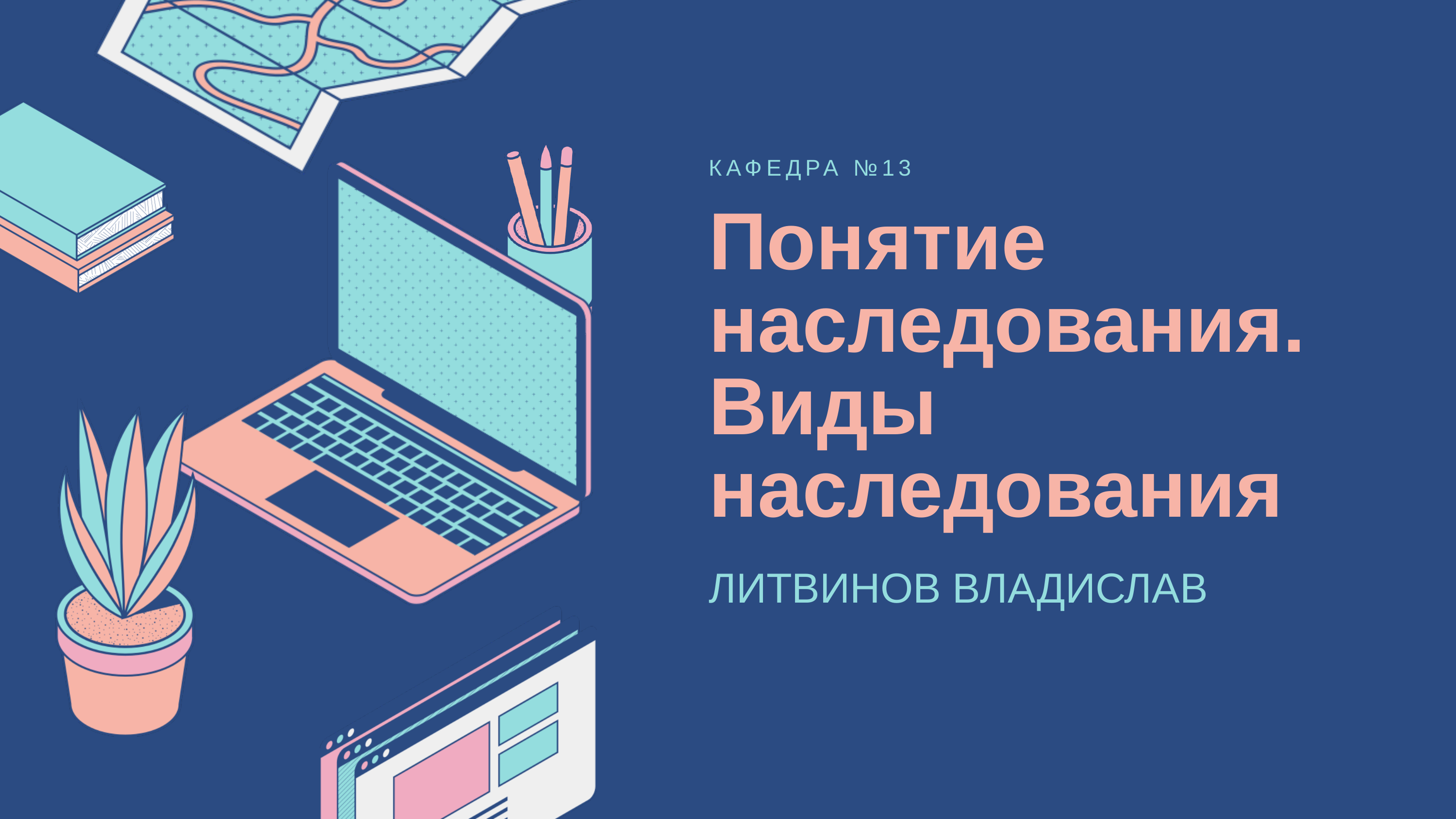

КАФЕДРА №13
Понятие наследования. Виды наследования
ЛИТВИНОВ ВЛАДИСЛАВ